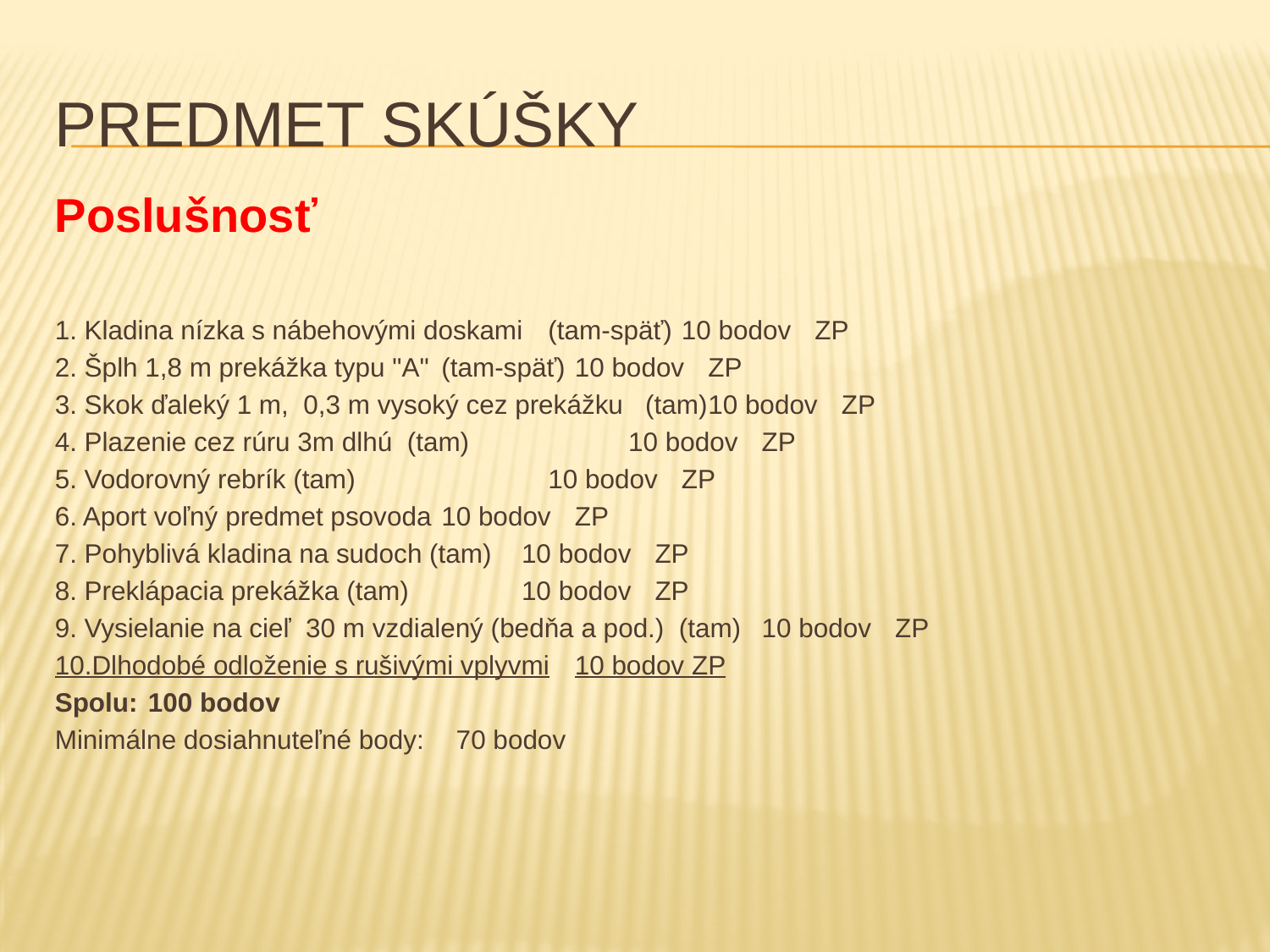

# Predmet skúšky
Poslušnosť

1. Kladina nízka s nábehovými doskami	(tam-späť)	10 bodov	ZP
2. Šplh 1,8 m prekážka typu "A"		(tam-späť)	10 bodov	ZP
3. Skok ďaleký 1 m,  0,3 m vysoký cez prekážku   (tam)		10 bodov	ZP
4. Plazenie cez rúru 3m dlhú  (tam)		                	10 bodov	ZP
5. Vodorovný rebrík (tam)                       			10 bodov	ZP
6. Aport voľný predmet psovoda				10 bodov	ZP
7. Pohyblivá kladina na sudoch (tam)   			10 bodov	ZP
8. Preklápacia prekážka (tam)               			10 bodov	ZP
9. Vysielanie na cieľ  30 m vzdialený (bedňa a pod.)  (tam)	10 bodov	ZP
10.Dlhodobé odloženie s rušivými vplyvmi			10 bodov ZP
Spolu:							100 bodov
Minimálne dosiahnuteľné body:				  70 bodov